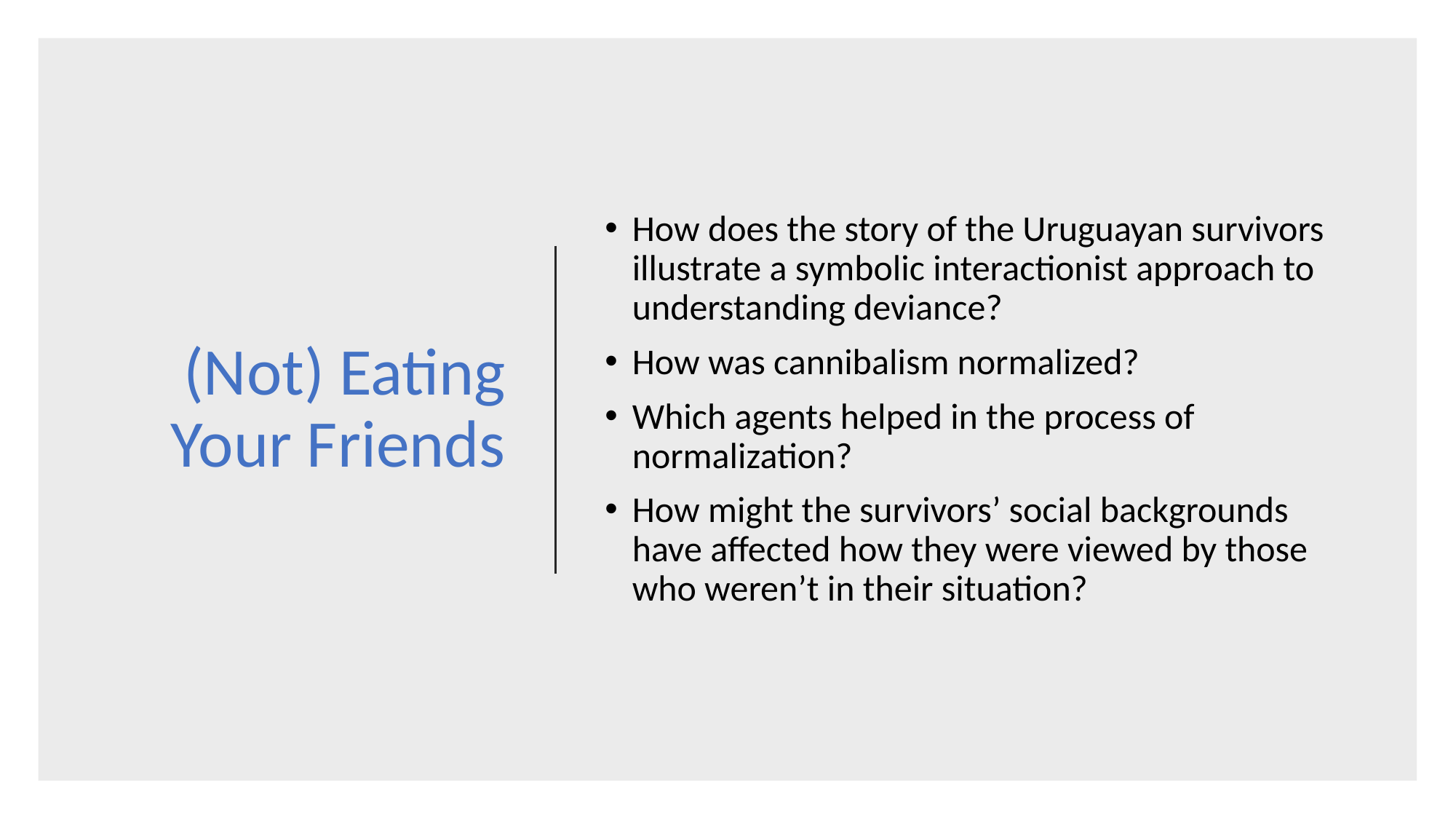

# (Not) Eating Your Friends
How does the story of the Uruguayan survivors illustrate a symbolic interactionist approach to understanding deviance?
How was cannibalism normalized?
Which agents helped in the process of normalization?
How might the survivors’ social backgrounds have affected how they were viewed by those who weren’t in their situation?